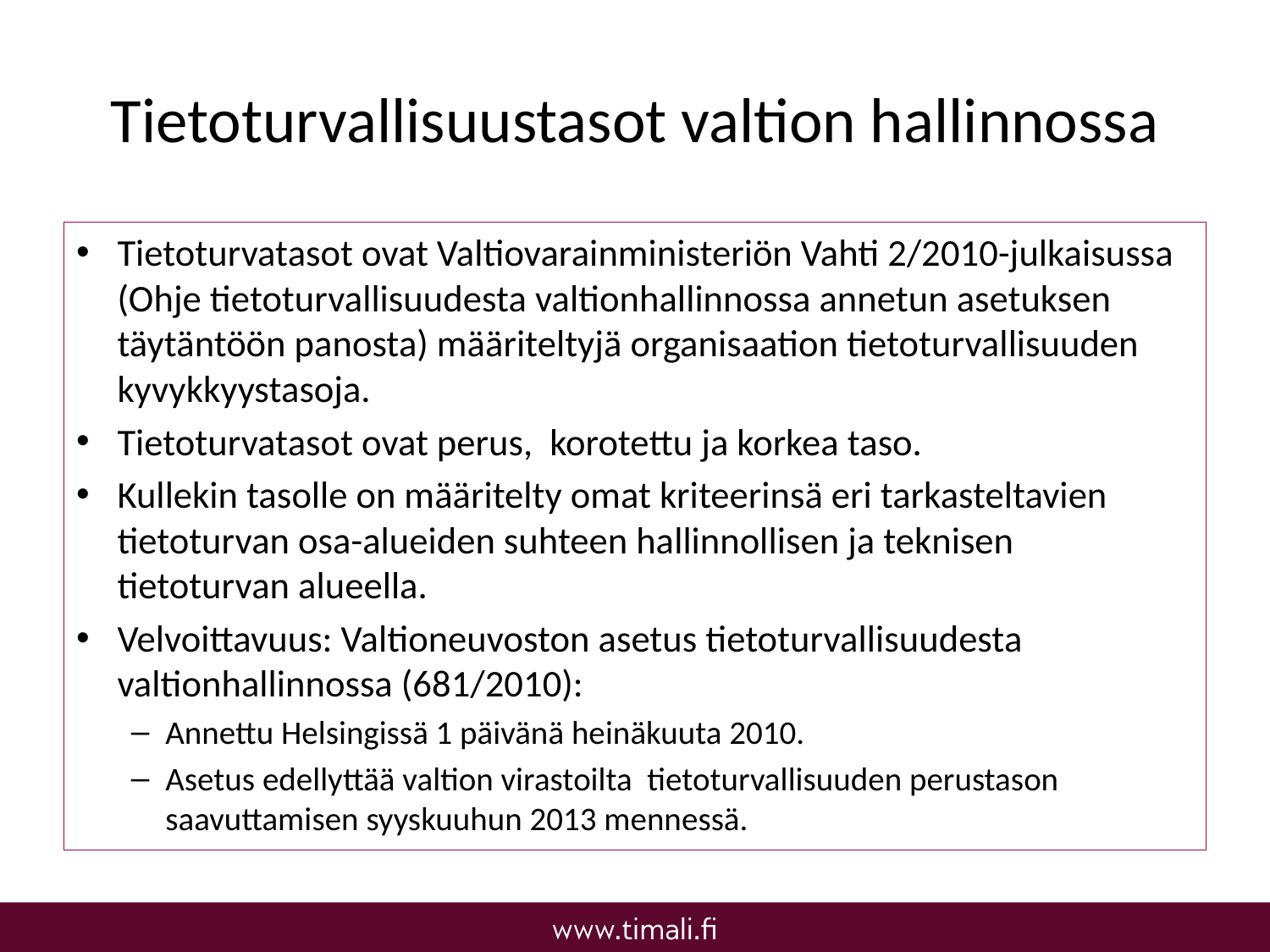

# Tietoturvallisuustasot valtion hallinnossa
Tietoturvatasot ovat Valtiovarainministeriön Vahti 2/2010-julkaisussa (Ohje tietoturvallisuudesta valtionhallinnossa annetun asetuksen täytäntöön panosta) määriteltyjä organisaation tietoturvallisuuden kyvykkyystasoja.
Tietoturvatasot ovat perus,  korotettu ja korkea taso.
Kullekin tasolle on määritelty omat kriteerinsä eri tarkasteltavien tietoturvan osa-alueiden suhteen hallinnollisen ja teknisen tietoturvan alueella.
Velvoittavuus: Valtioneuvoston asetus tietoturvallisuudesta valtionhallinnossa (681/2010):
Annettu Helsingissä 1 päivänä heinäkuuta 2010.
Asetus edellyttää valtion virastoilta  tietoturvallisuuden perustason saavuttamisen syyskuuhun 2013 mennessä.